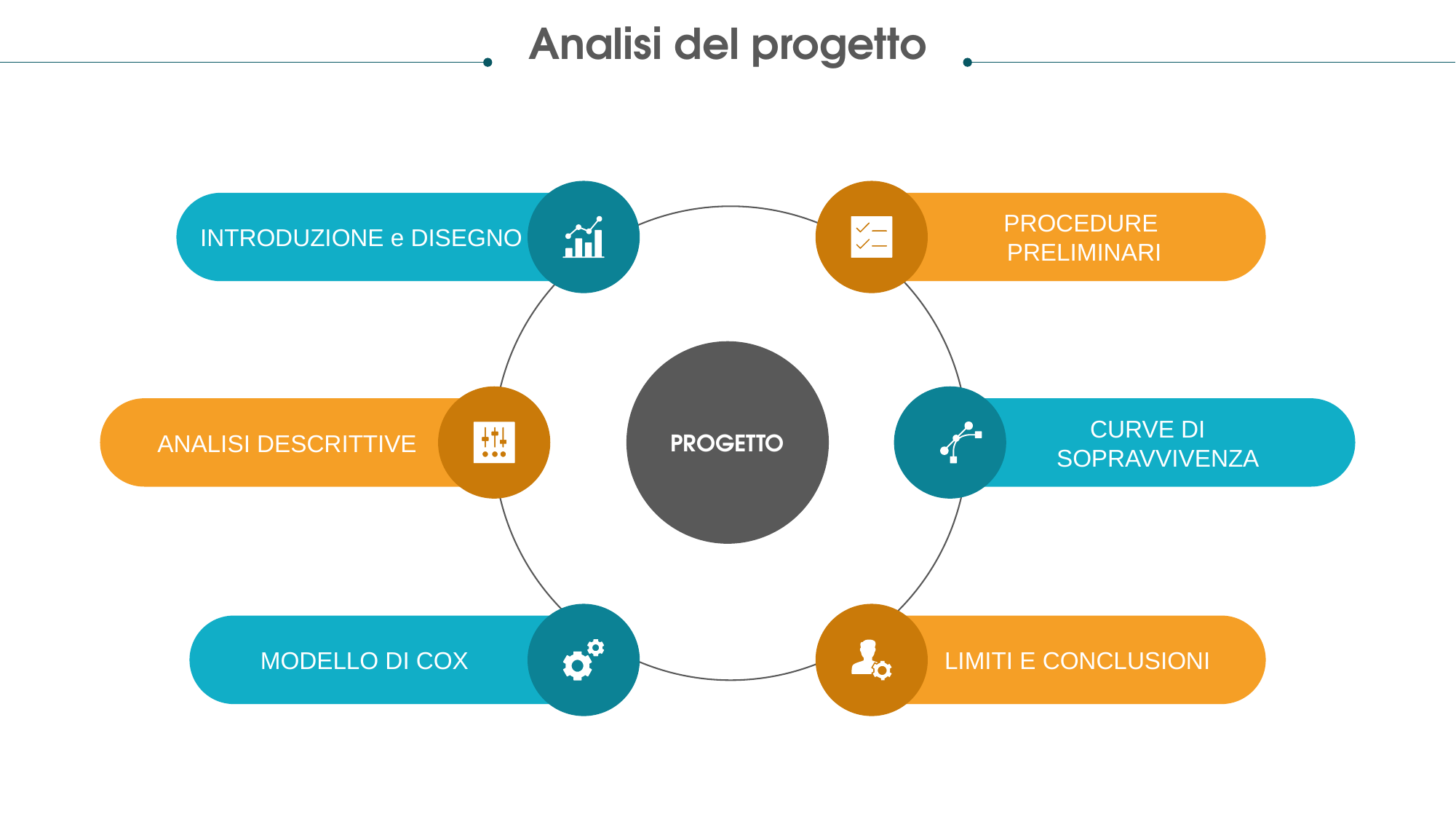

Analisi del progetto

INTRODUZIONE e DISEGNO
           PROCEDURE
           PRELIMINARI

PROGETTO

     ANALISI DESCRITTIVE
                      CURVE DI
                 SOPRAVVIVENZA

       MODELLO DI COX
         LIMITI E CONCLUSIONI